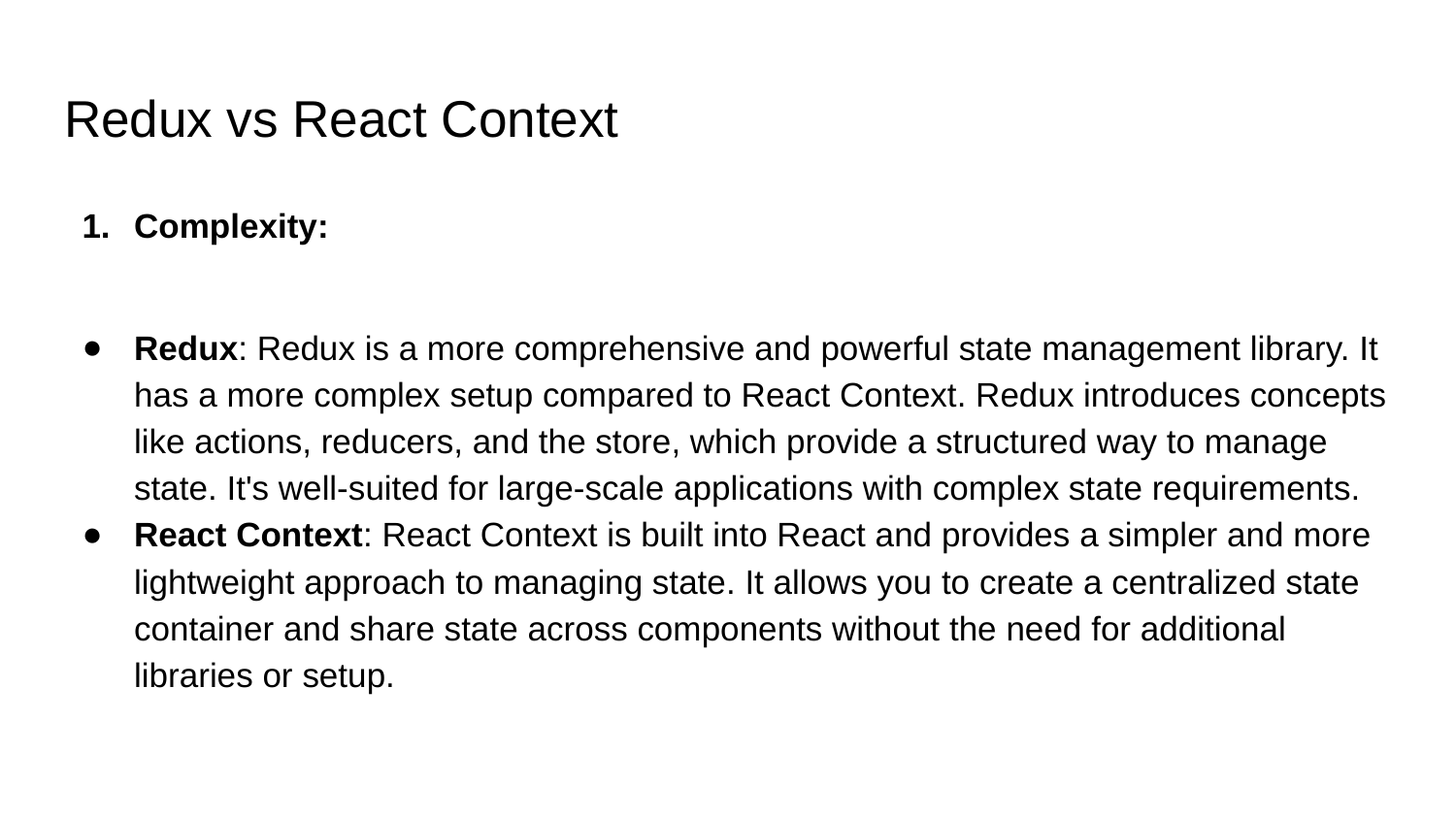

# Redux vs React Context
Complexity:

Redux: Redux is a more comprehensive and powerful state management library. It has a more complex setup compared to React Context. Redux introduces concepts like actions, reducers, and the store, which provide a structured way to manage state. It's well-suited for large-scale applications with complex state requirements.
React Context: React Context is built into React and provides a simpler and more lightweight approach to managing state. It allows you to create a centralized state container and share state across components without the need for additional libraries or setup.